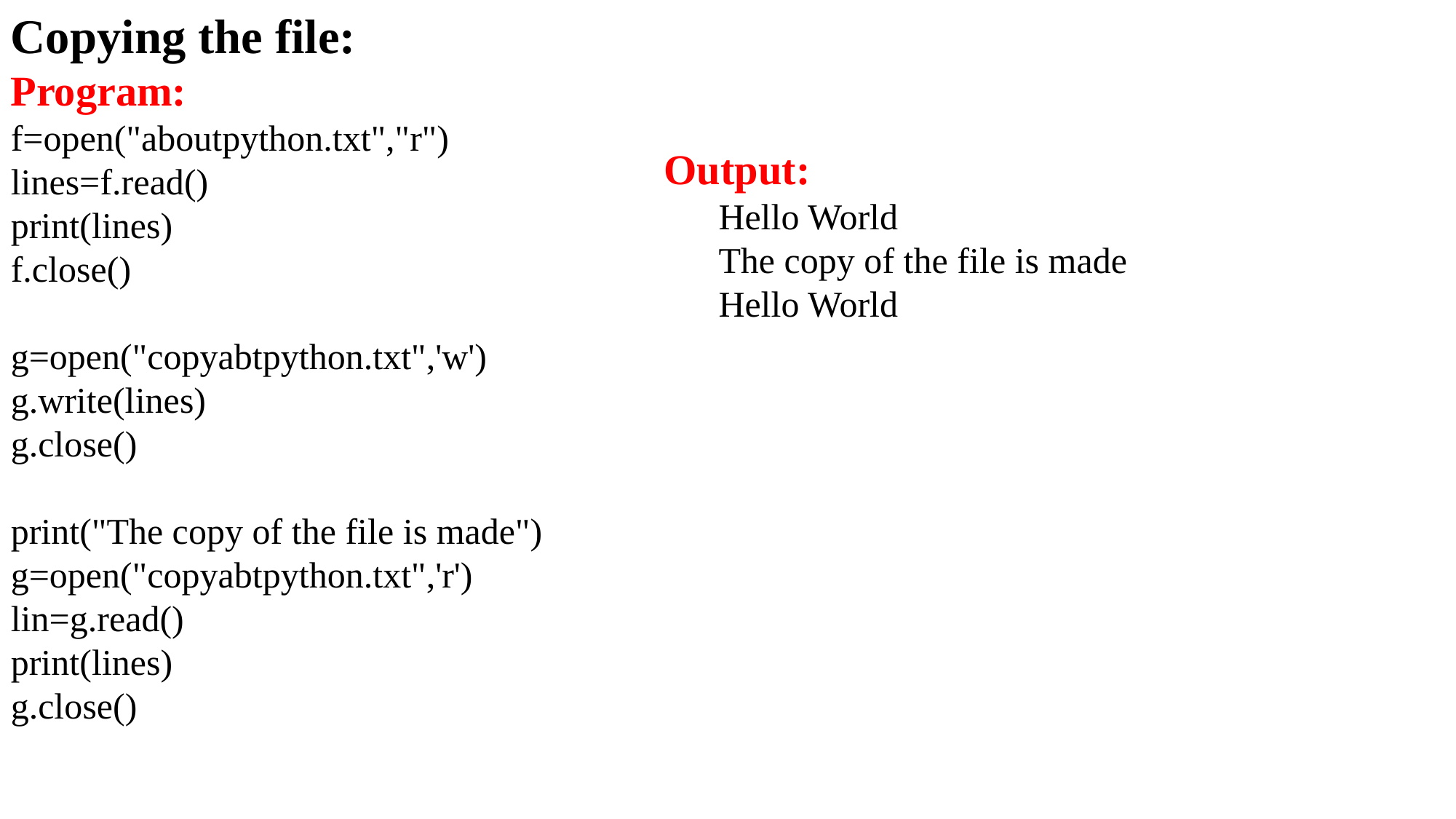

Copying the file:
Program:
f=open("aboutpython.txt","r")
lines=f.read()
print(lines)
f.close()

g=open("copyabtpython.txt",'w')
g.write(lines)
g.close()

print("The copy of the file is made")
g=open("copyabtpython.txt",'r')
lin=g.read()
print(lines)
g.close()
Output:
Hello World
The copy of the file is made
Hello World